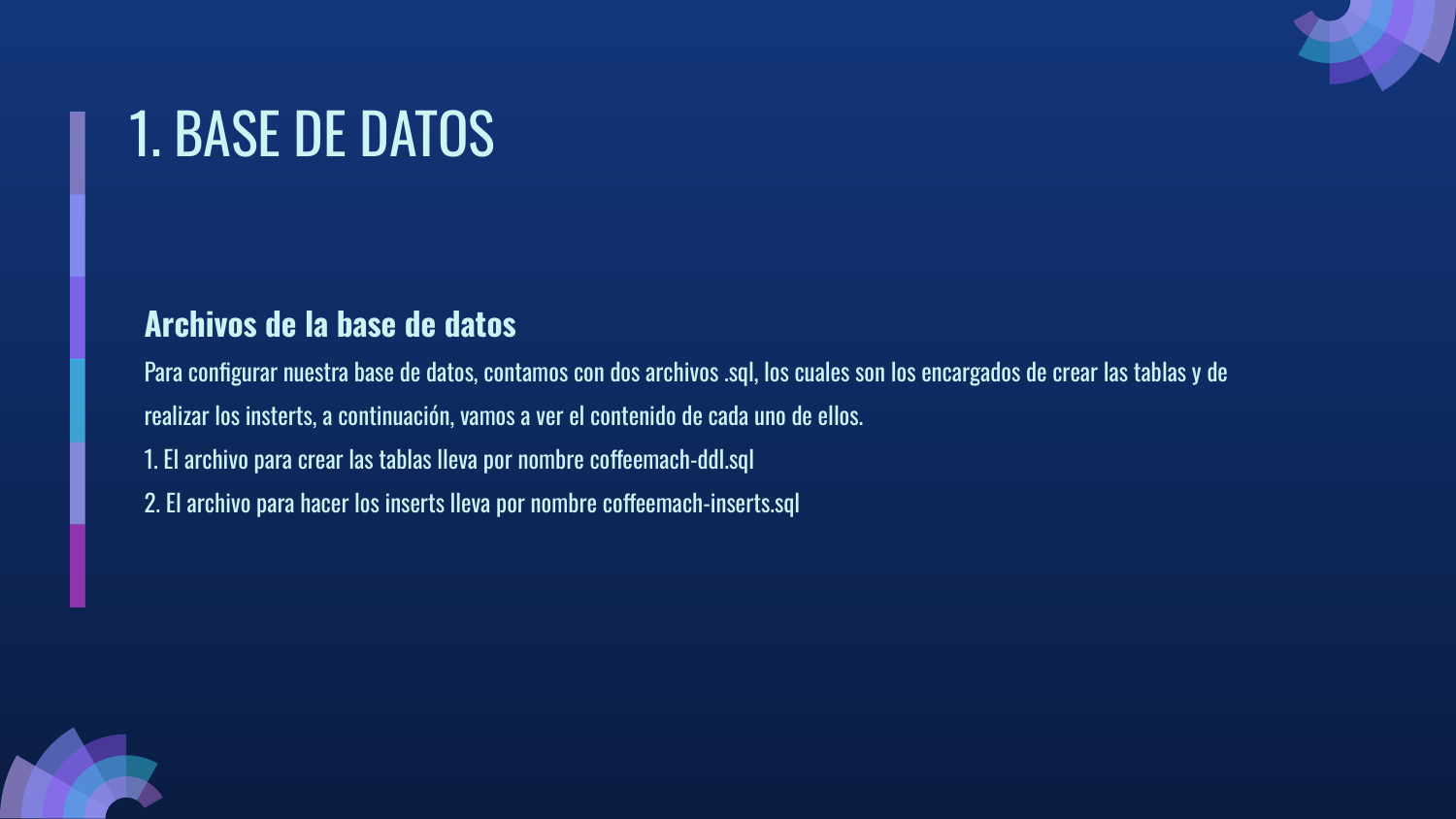

1. BASE DE DATOS

Archivos de la base de datos
Para configurar nuestra base de datos, contamos con dos archivos .sql, los cuales son los encargados de crear las tablas y de realizar los insterts, a continuación, vamos a ver el contenido de cada uno de ellos.
1. El archivo para crear las tablas lleva por nombre coffeemach-ddl.sql
2. El archivo para hacer los inserts lleva por nombre coffeemach-inserts.sql